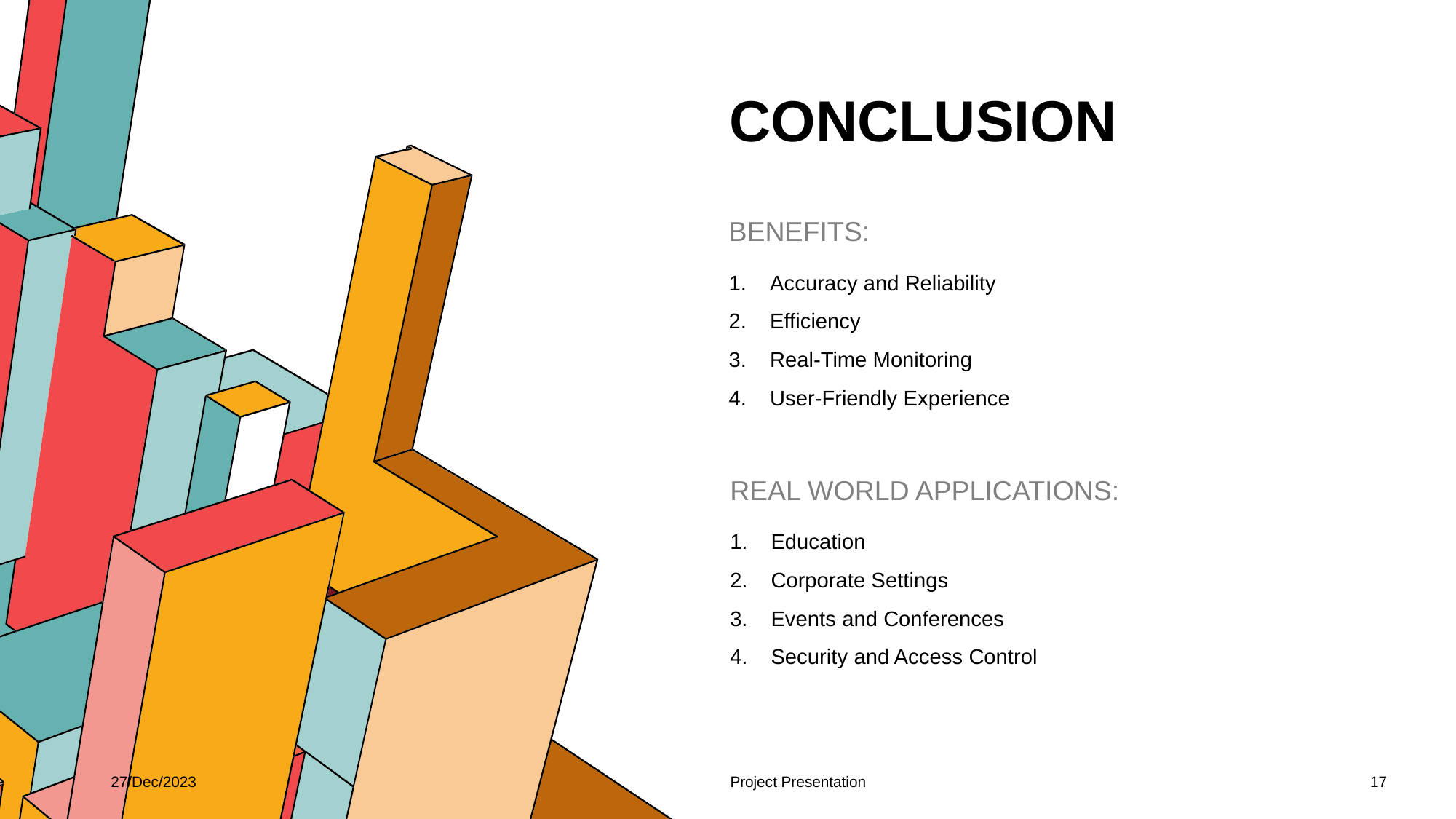

# Conclusion
BENEFITS:
Accuracy and Reliability
Efficiency
Real-Time Monitoring
User-Friendly Experience
REAL WORLD APPLICATIONS:
Education
Corporate Settings
Events and Conferences
Security and Access Control
27/Dec/2023
Project Presentation
17